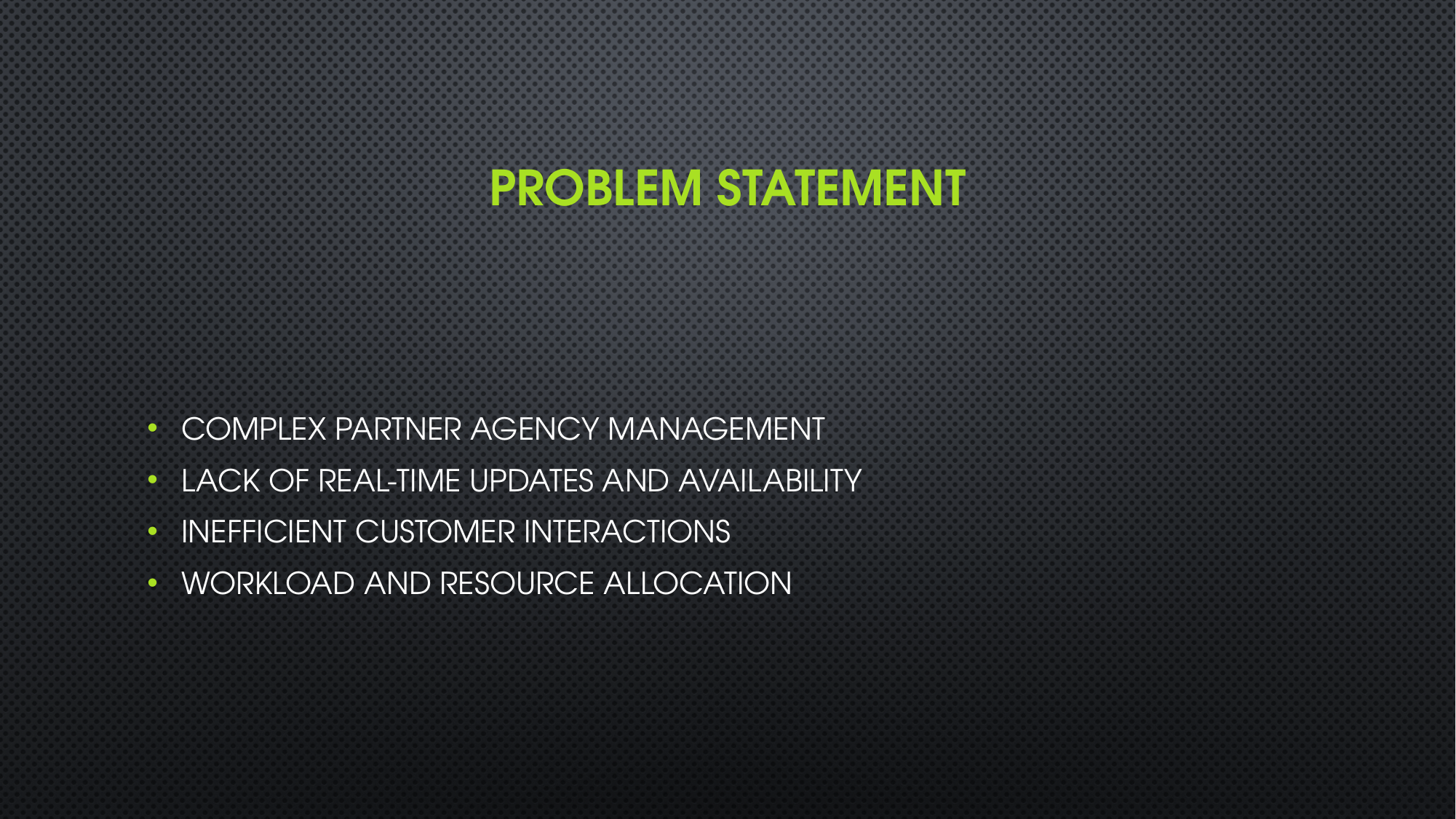

# Problem statement
Complex Partner Agency Management
Lack of Real-Time Updates and Availability
Inefficient Customer Interactions
Workload and Resource Allocation